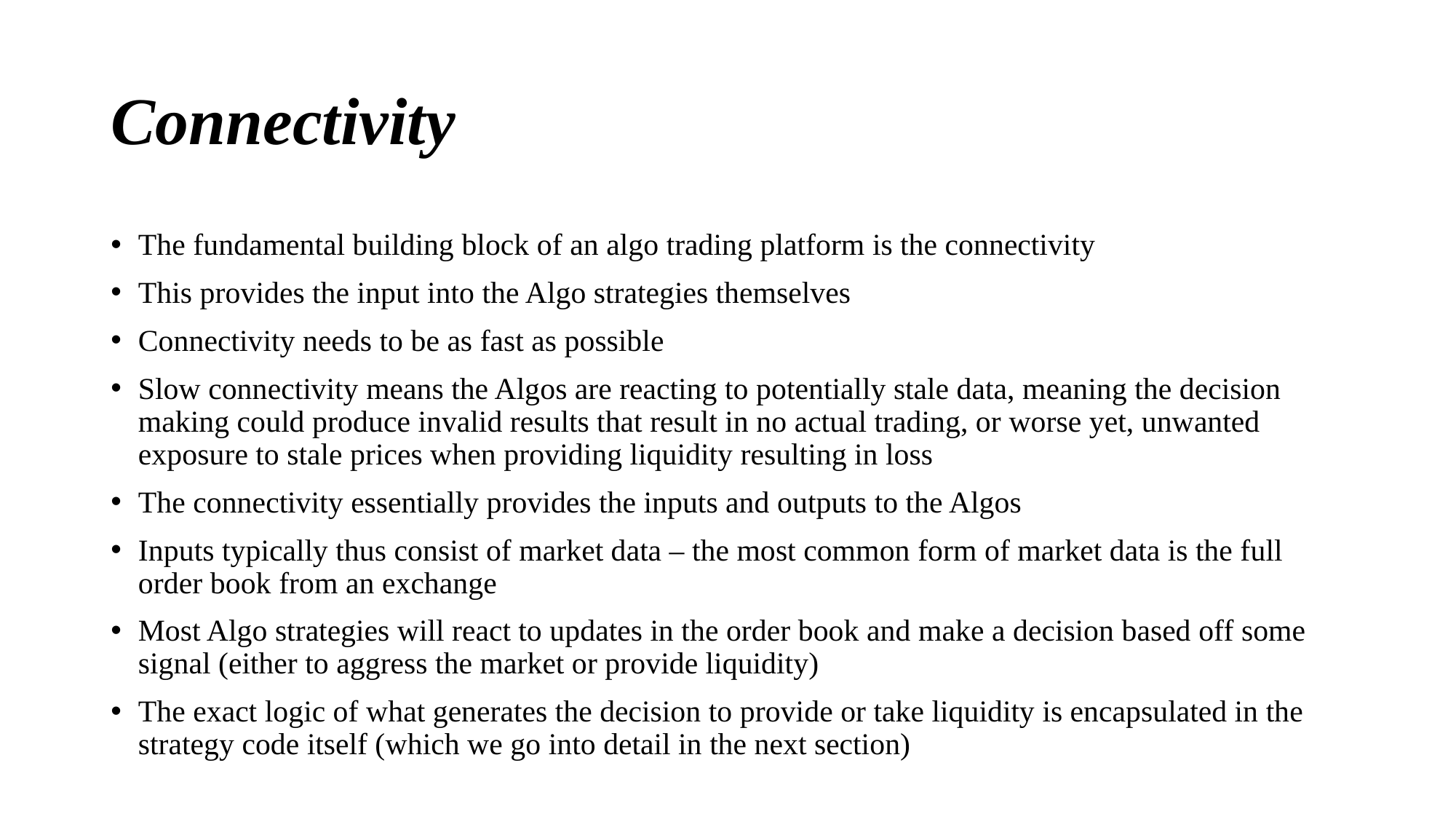

# Connectivity
The fundamental building block of an algo trading platform is the connectivity
This provides the input into the Algo strategies themselves
Connectivity needs to be as fast as possible
Slow connectivity means the Algos are reacting to potentially stale data, meaning the decision making could produce invalid results that result in no actual trading, or worse yet, unwanted exposure to stale prices when providing liquidity resulting in loss
The connectivity essentially provides the inputs and outputs to the Algos
Inputs typically thus consist of market data – the most common form of market data is the full order book from an exchange
Most Algo strategies will react to updates in the order book and make a decision based off some signal (either to aggress the market or provide liquidity)
The exact logic of what generates the decision to provide or take liquidity is encapsulated in the strategy code itself (which we go into detail in the next section)